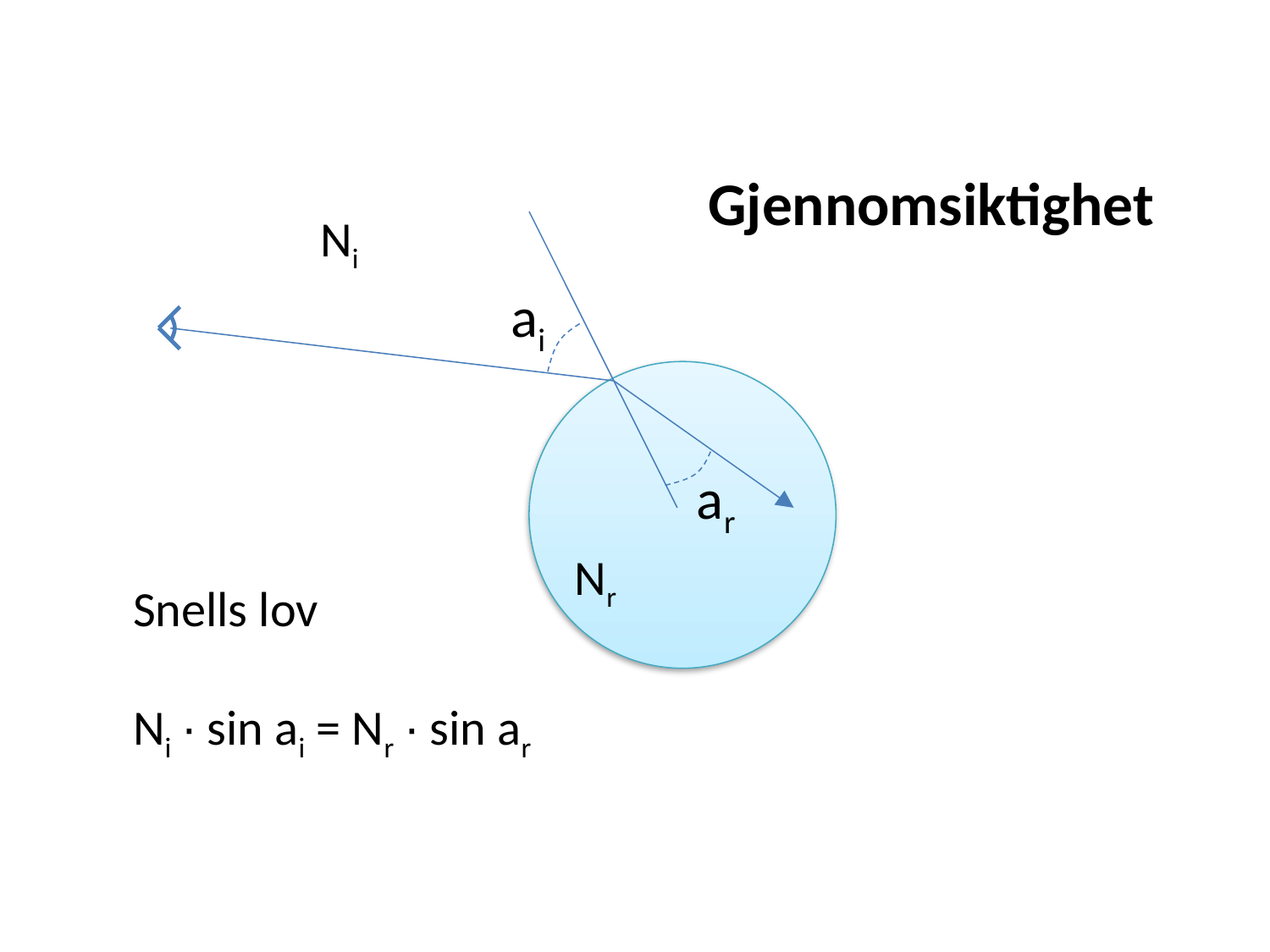

# Gjennomsiktighet
Ni
ai

ar
Nr
Snells lov

Ni ∙ sin ai = Nr ∙ sin ar